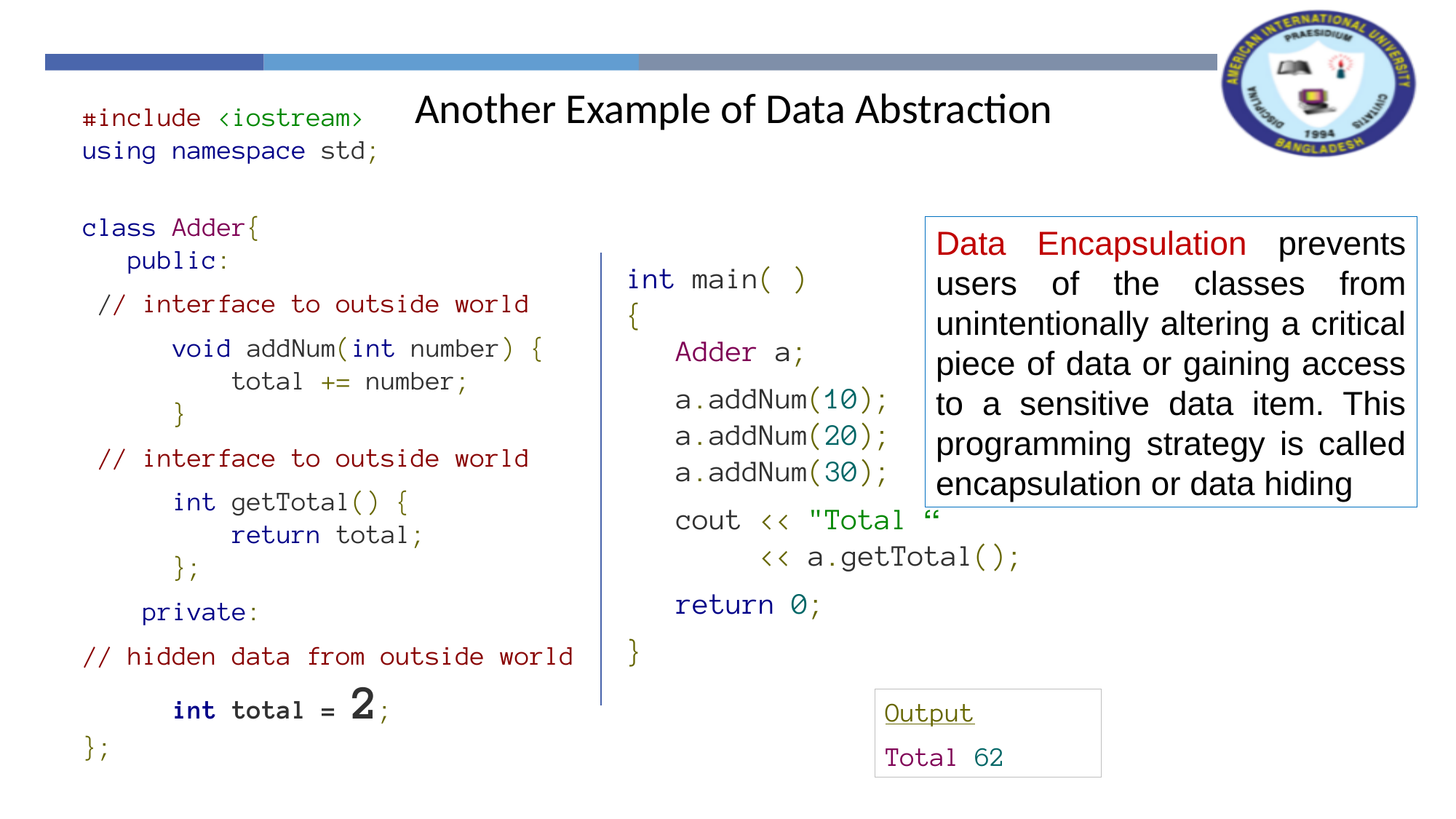

Another Example of Data Abstraction
#include <iostream>
using namespace std;
class Adder{
   public:
 // interface to outside world
      void addNum(int number) {
          total += number;
      }
 // interface to outside world
      int getTotal() {
          return total;
      };
    private:
// hidden data from outside world
      int total = 2;
};
Data Encapsulation prevents users of the classes from unintentionally altering a critical piece of data or gaining access to a sensitive data item. This programming strategy is called encapsulation or data hiding
int main( )
{
   Adder a;
   a.addNum(10);
   a.addNum(20);
   a.addNum(30);
   cout << "Total “
        << a.getTotal();
   return 0;
}
Output
Total 62